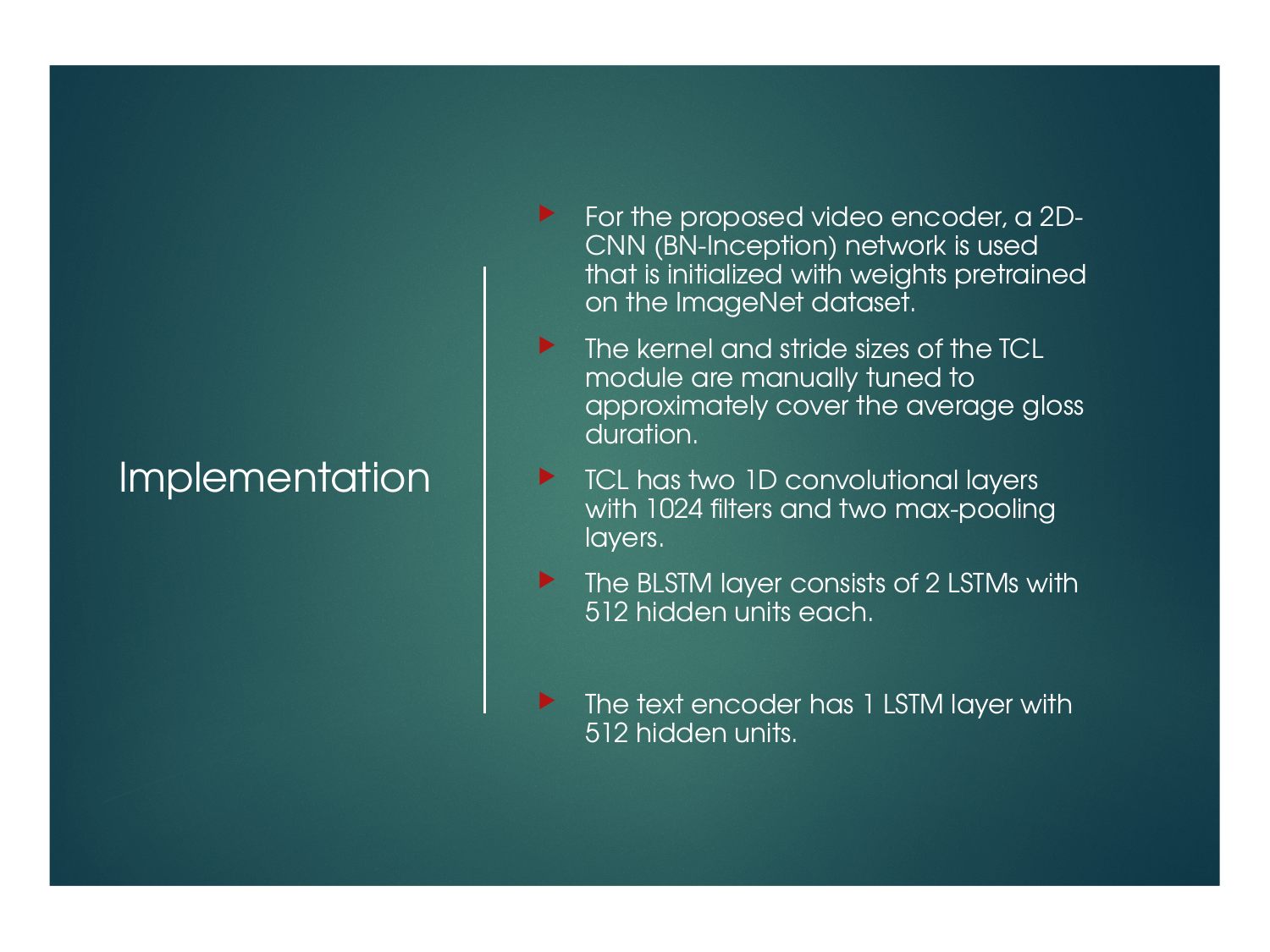

# Implementation
For the proposed video encoder, a 2D-CNN (BN-Inception) network is used that is initialized with weights pretrained on the ImageNet dataset.
The kernel and stride sizes of the TCL module are manually tuned to approximately cover the average gloss duration.
TCL has two 1D convolutional layers with 1024 filters and two max-pooling layers.
The BLSTM layer consists of 2 LSTMs with 512 hidden units each.

The text encoder has 1 LSTM layer with 512 hidden units.